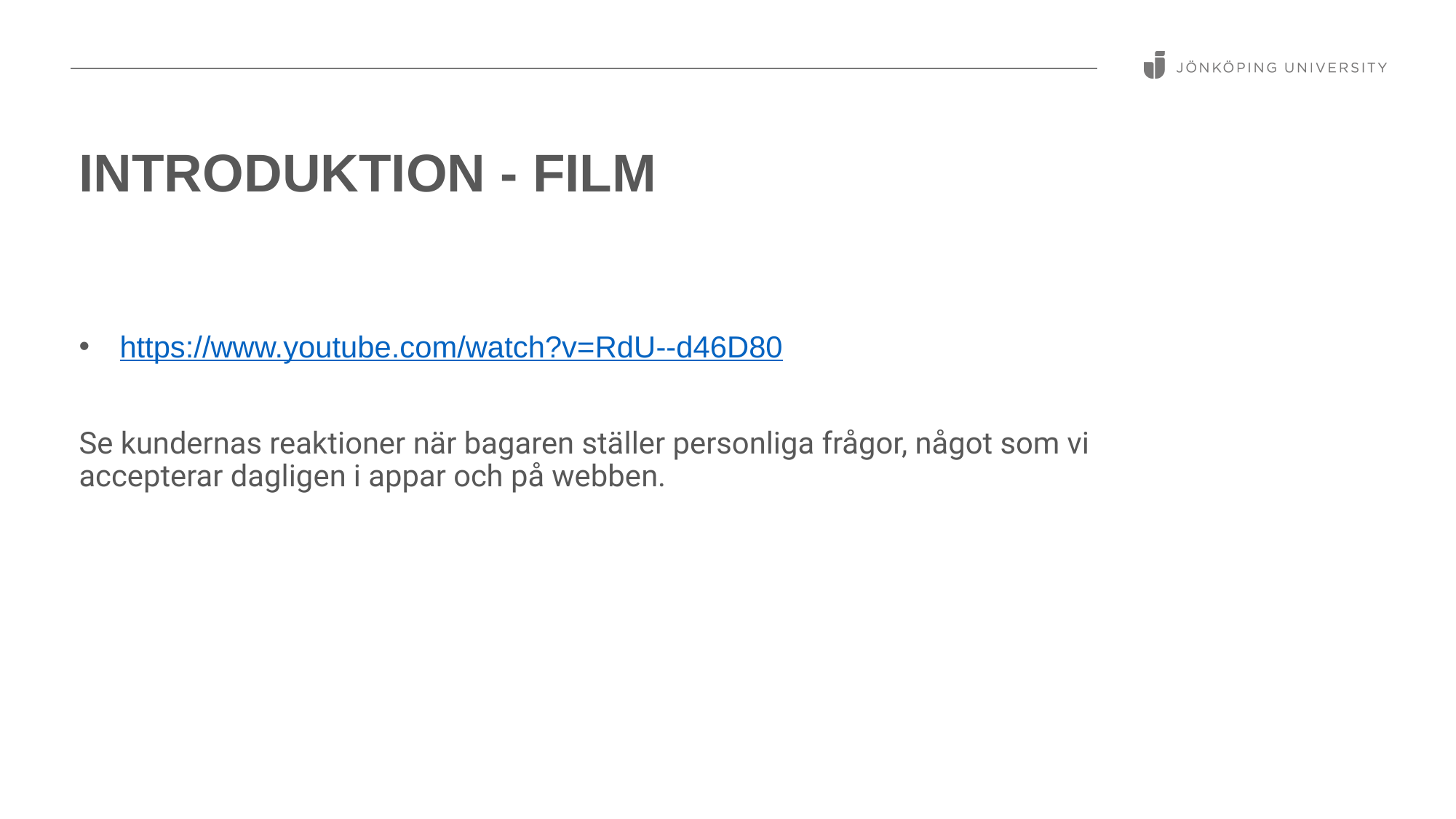

# IntroduKtion - Film

https://www.youtube.com/watch?v=RdU--d46D80

Se kundernas reaktioner när bagaren ställer personliga frågor, något som vi accepterar dagligen i appar och på webben.